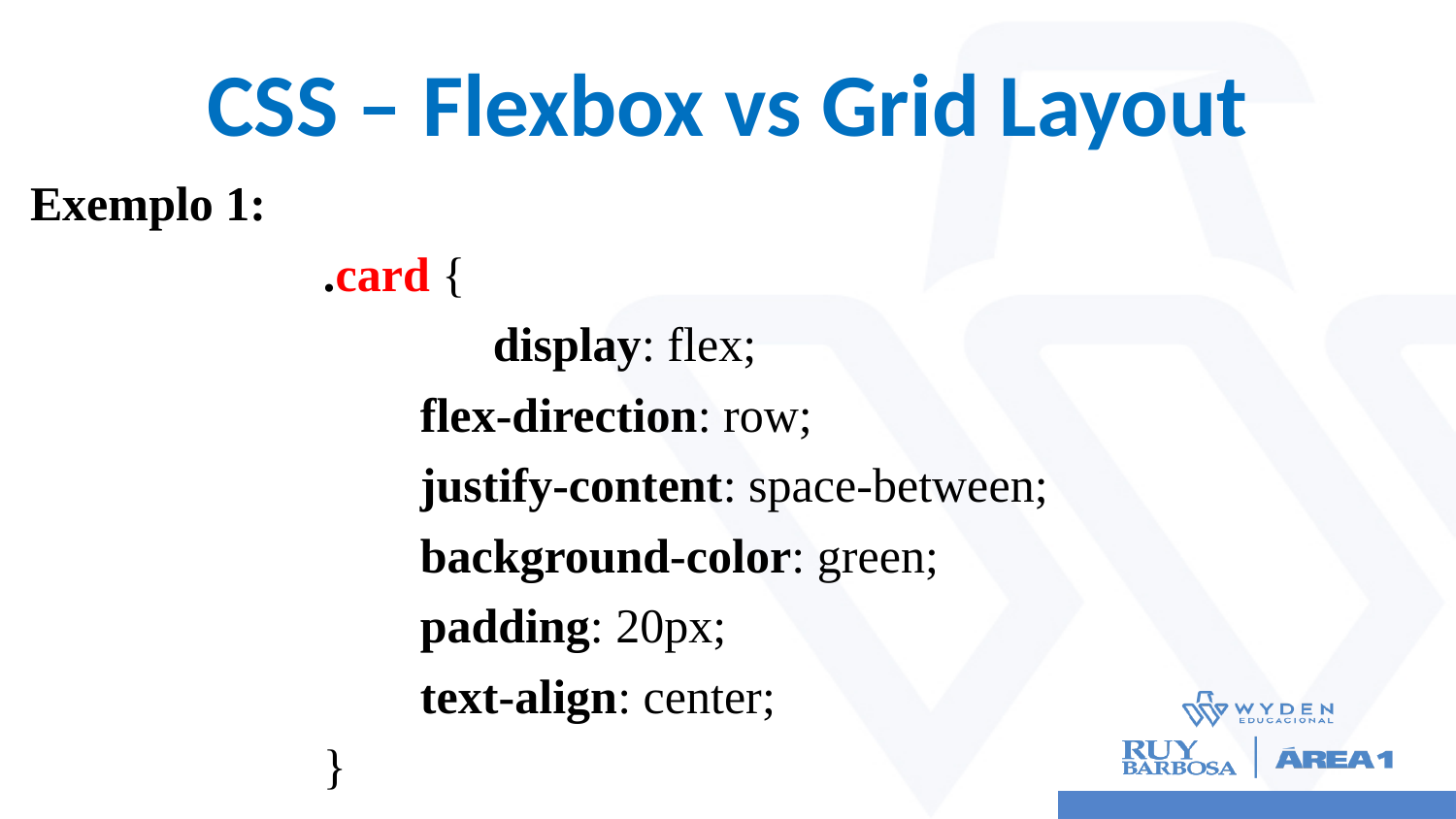

# CSS – Flexbox vs Grid Layout
Exemplo 1:
.card {
 	  display: flex;
        flex-direction: row;
        justify-content: space-between;
        background-color: green;
        padding: 20px;
        text-align: center;
}